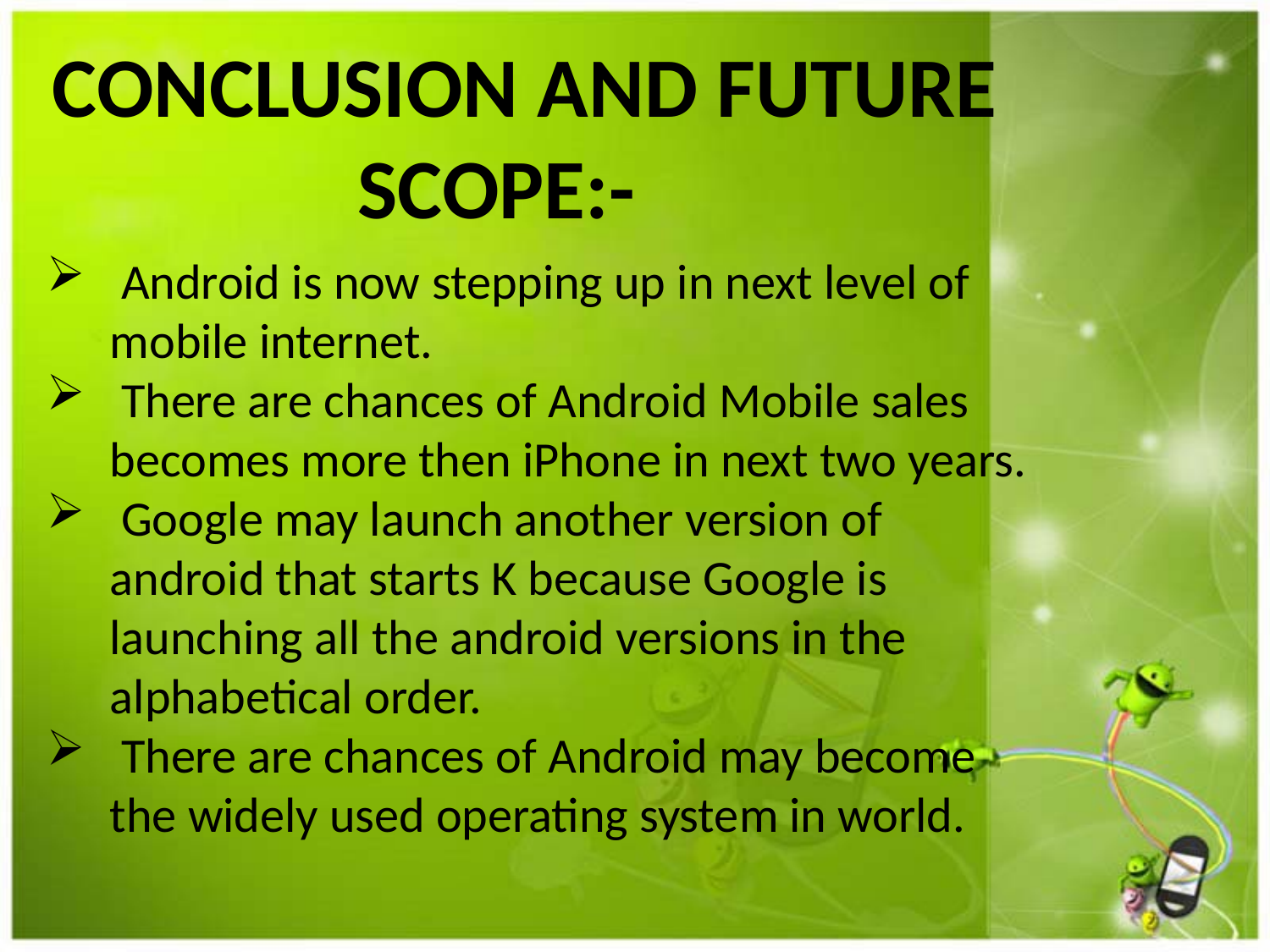

CONCLUSION AND FUTURE SCOPE:-

 Android is now stepping up in next level of mobile internet.
 There are chances of Android Mobile sales becomes more then iPhone in next two years.
 Google may launch another version of android that starts K because Google is launching all the android versions in the alphabetical order.
 There are chances of Android may become the widely used operating system in world.